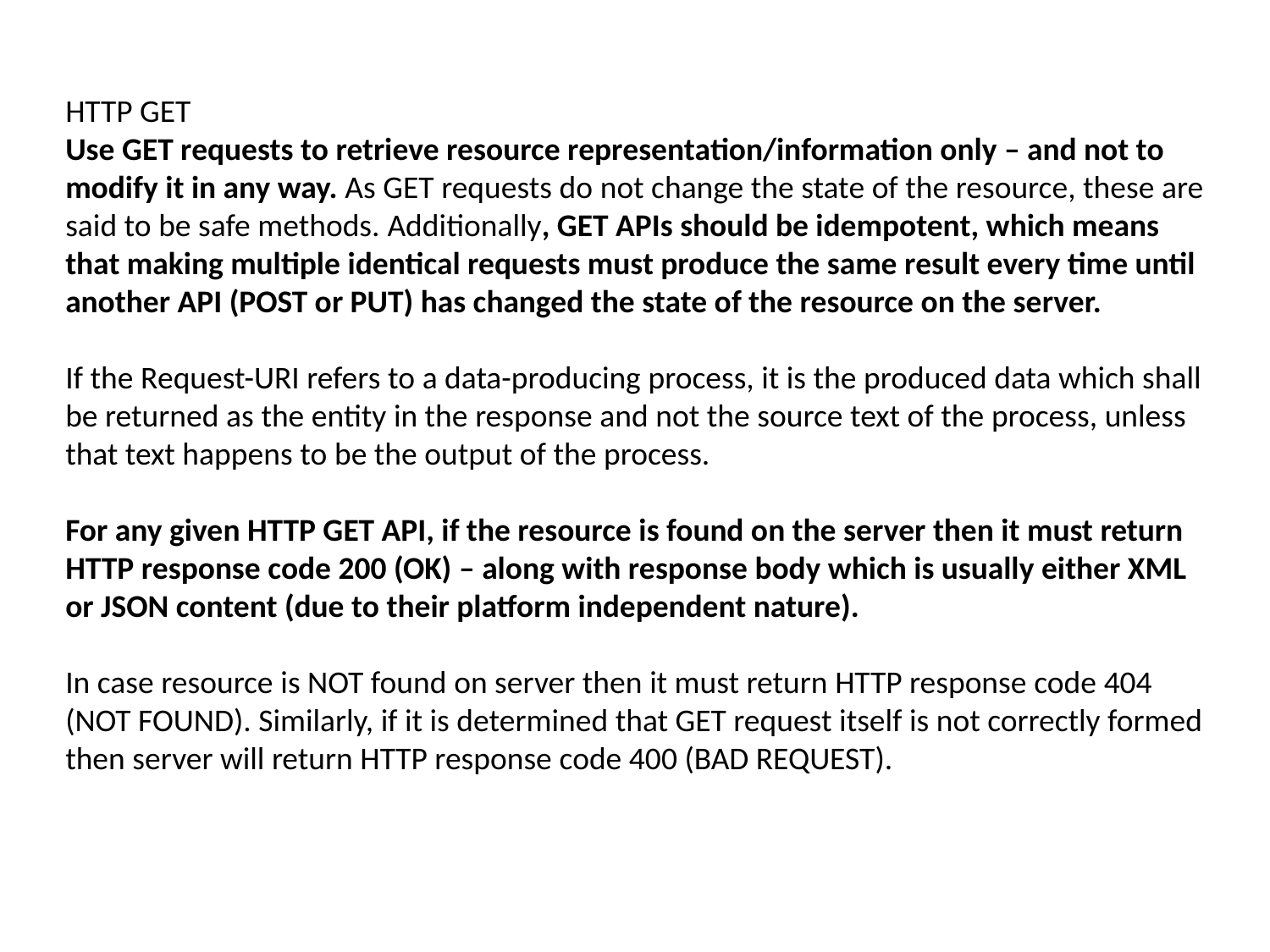

HTTP GET
Use GET requests to retrieve resource representation/information only – and not to modify it in any way. As GET requests do not change the state of the resource, these are said to be safe methods. Additionally, GET APIs should be idempotent, which means that making multiple identical requests must produce the same result every time until another API (POST or PUT) has changed the state of the resource on the server.

If the Request-URI refers to a data-producing process, it is the produced data which shall be returned as the entity in the response and not the source text of the process, unless that text happens to be the output of the process.

For any given HTTP GET API, if the resource is found on the server then it must return HTTP response code 200 (OK) – along with response body which is usually either XML or JSON content (due to their platform independent nature).

In case resource is NOT found on server then it must return HTTP response code 404 (NOT FOUND). Similarly, if it is determined that GET request itself is not correctly formed then server will return HTTP response code 400 (BAD REQUEST).